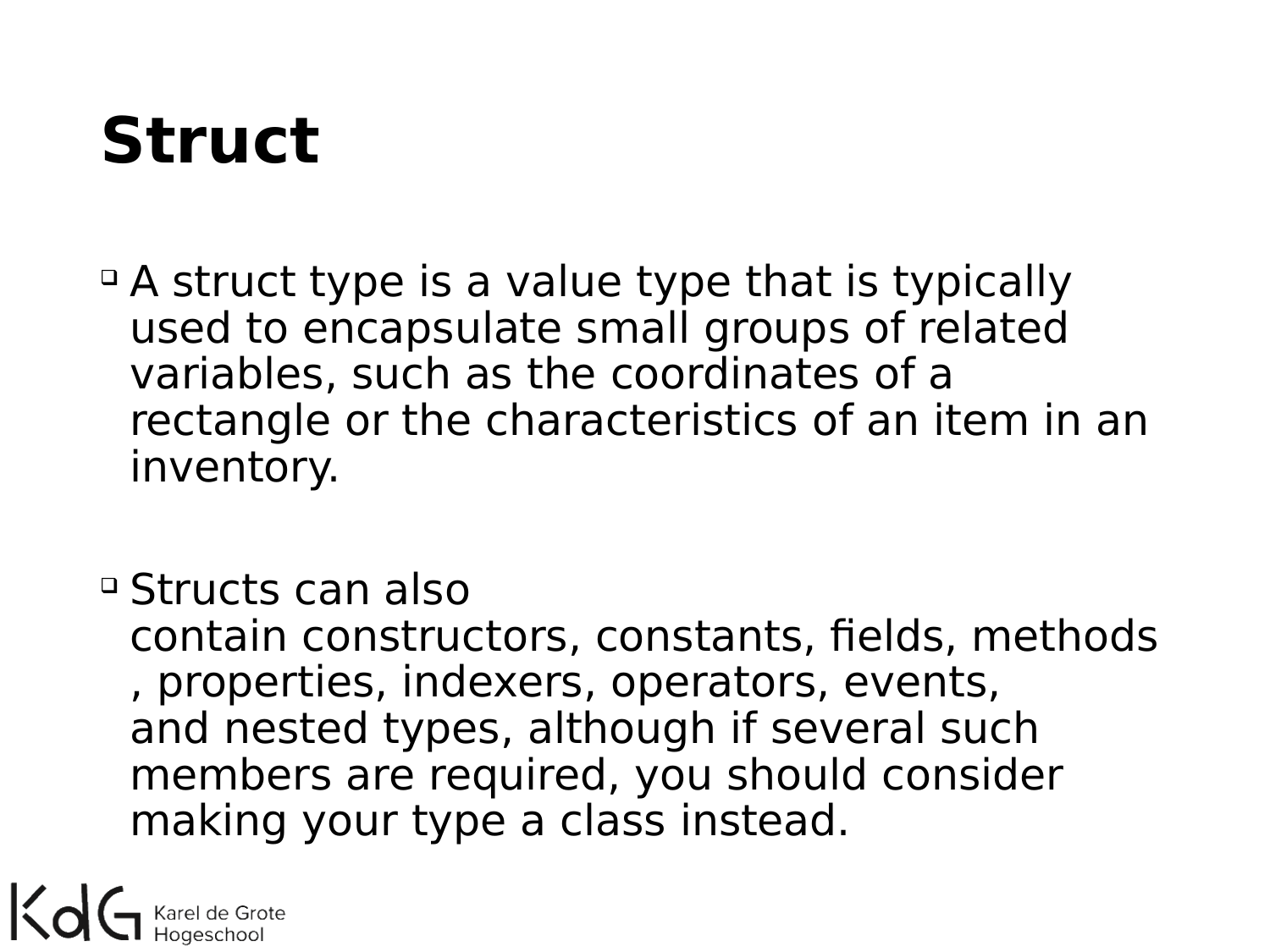

# Struct
A struct type is a value type that is typically used to encapsulate small groups of related variables, such as the coordinates of a rectangle or the characteristics of an item in an inventory.

Structs can also contain constructors, constants, fields, methods, properties, indexers, operators, events, and nested types, although if several such members are required, you should consider making your type a class instead.